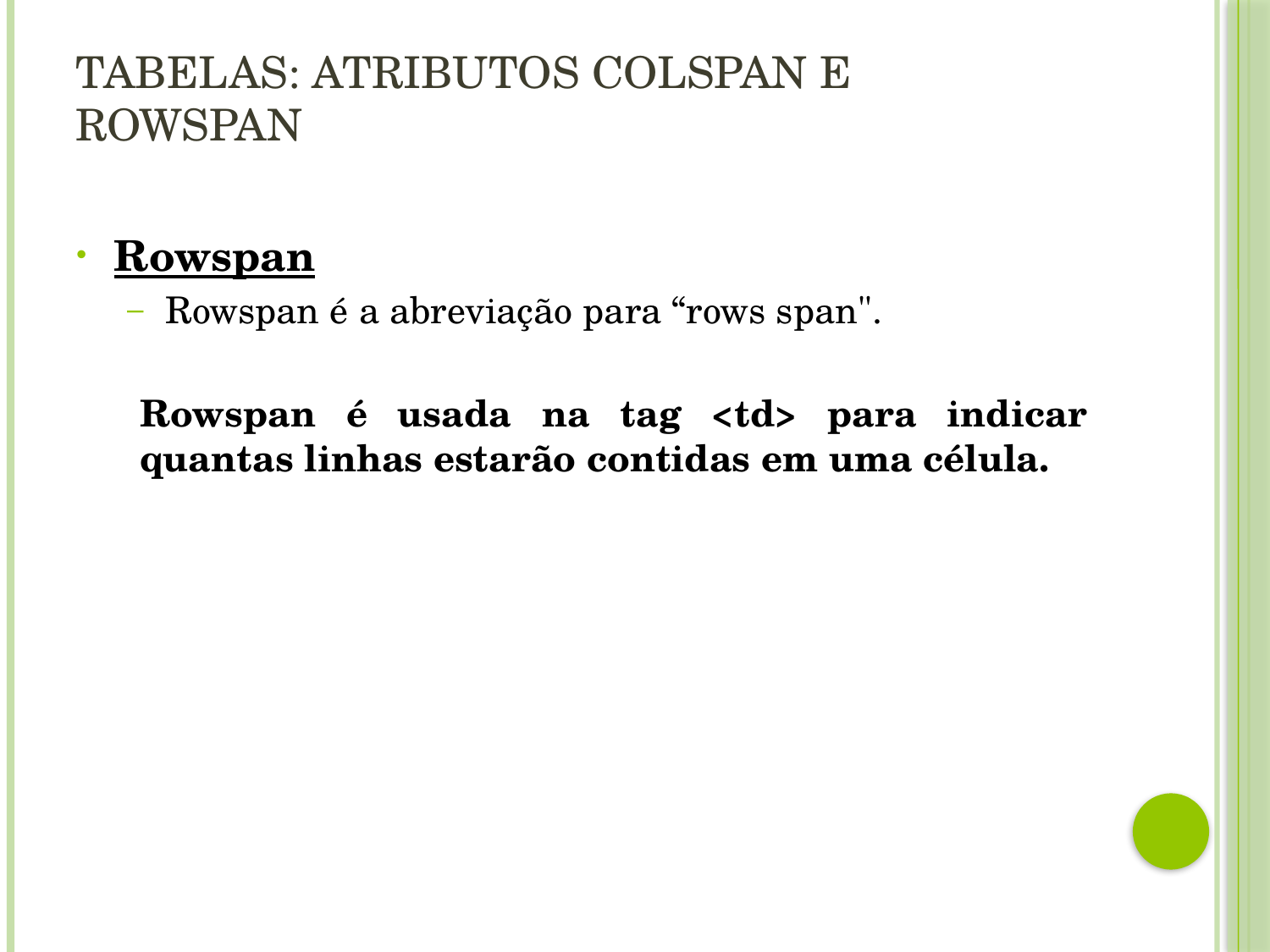

# Tabelas: Atributos colspan e rowspan
Rowspan
Rowspan é a abreviação para “rows span".

Rowspan é usada na tag <td> para indicar quantas linhas estarão contidas em uma célula.